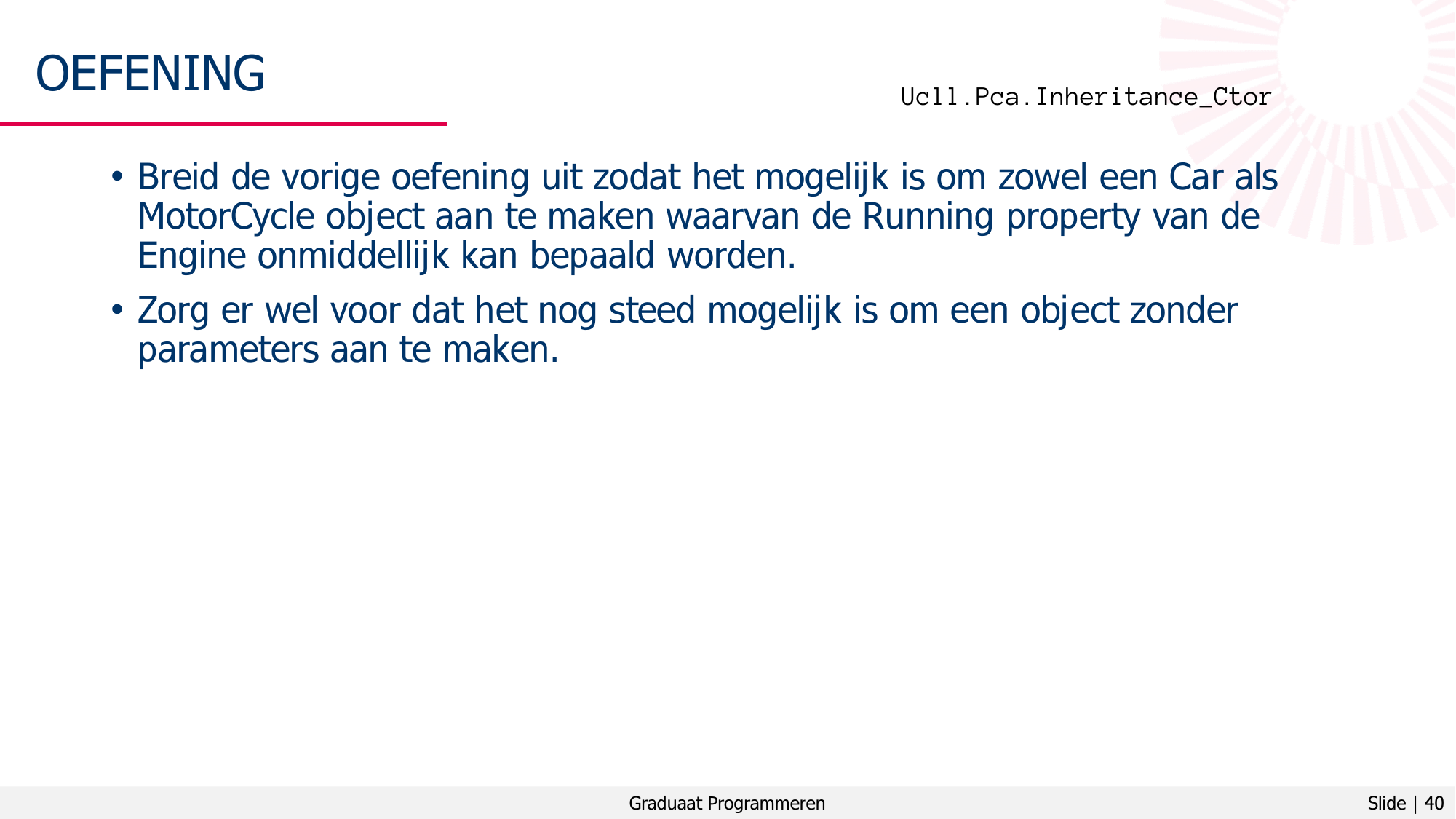

# Oefening
Ucll.Pca.Inheritance_Ctor
Breid de vorige oefening uit zodat het mogelijk is om zowel een Car als MotorCycle object aan te maken waarvan de Running property van de Engine onmiddellijk kan bepaald worden.
Zorg er wel voor dat het nog steed mogelijk is om een object zonder parameters aan te maken.